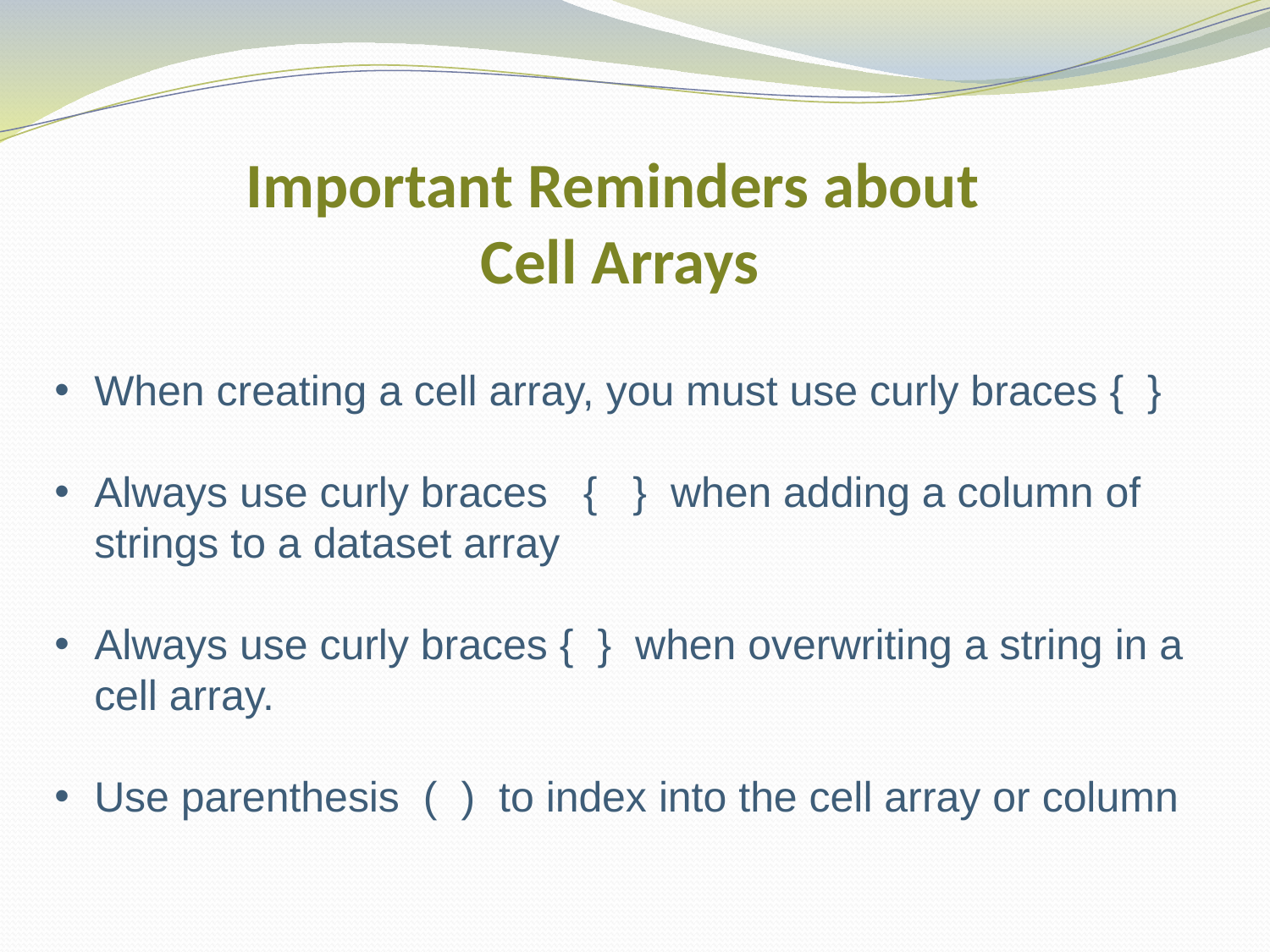

# Important Reminders about Cell Arrays

When creating a cell array, you must use curly braces {  }

Always use curly braces   {   }  when adding a column of strings to a dataset array

Always use curly braces {  }  when overwriting a string in a cell array.

Use parenthesis  (  )  to index into the cell array or column